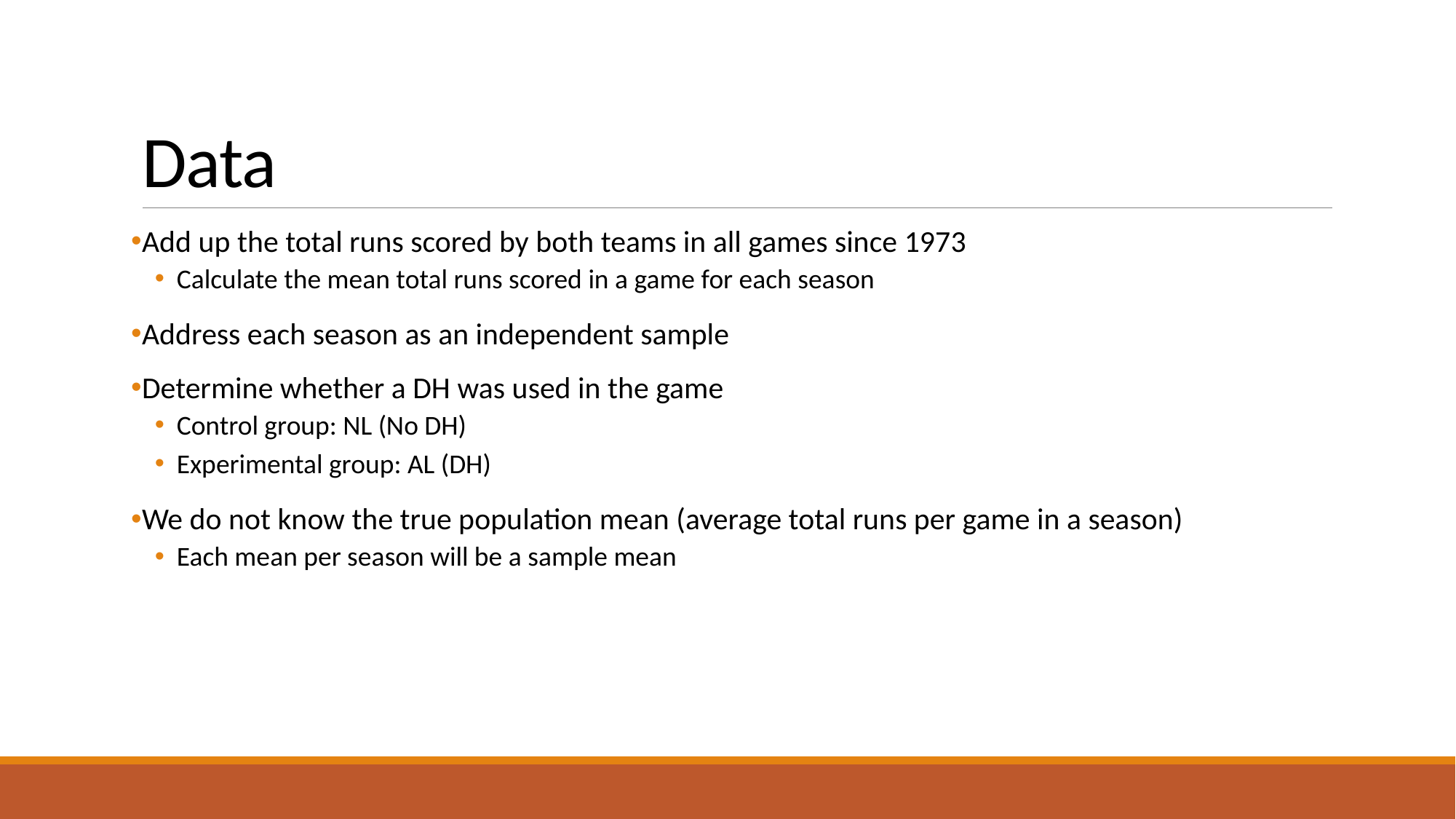

# Data
Add up the total runs scored by both teams in all games since 1973
Calculate the mean total runs scored in a game for each season
Address each season as an independent sample
Determine whether a DH was used in the game
Control group: NL (No DH)
Experimental group: AL (DH)
We do not know the true population mean (average total runs per game in a season)
Each mean per season will be a sample mean